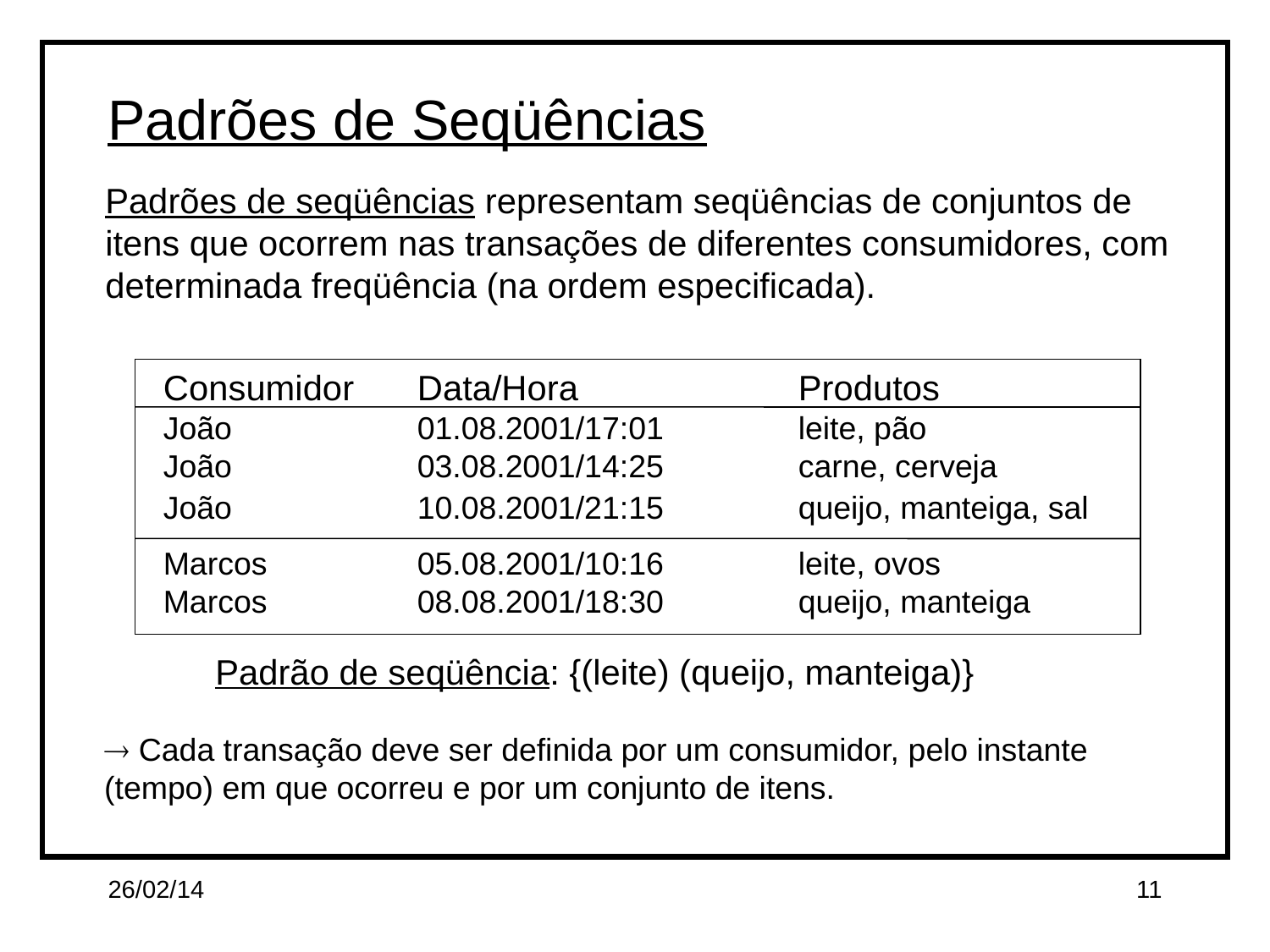

Padrões de Seqüências
Padrões de seqüências representam seqüências de conjuntos de itens que ocorrem nas transações de diferentes consumidores, com determinada freqüência (na ordem especificada).

Consumidor	Data/Hora		Produtos
João		01.08.2001/17:01		leite, pão
João		03.08.2001/14:25		carne, cerveja
João		10.08.2001/21:15		queijo, manteiga, sal

Marcos		05.08.2001/10:16		leite, ovos
Marcos		08.08.2001/18:30		queijo, manteiga

Padrão de seqüência: {(leite) (queijo, manteiga)}
→ Cada transação deve ser definida por um consumidor, pelo instante
(tempo) em que ocorreu e por um conjunto de itens.
26/02/14
11